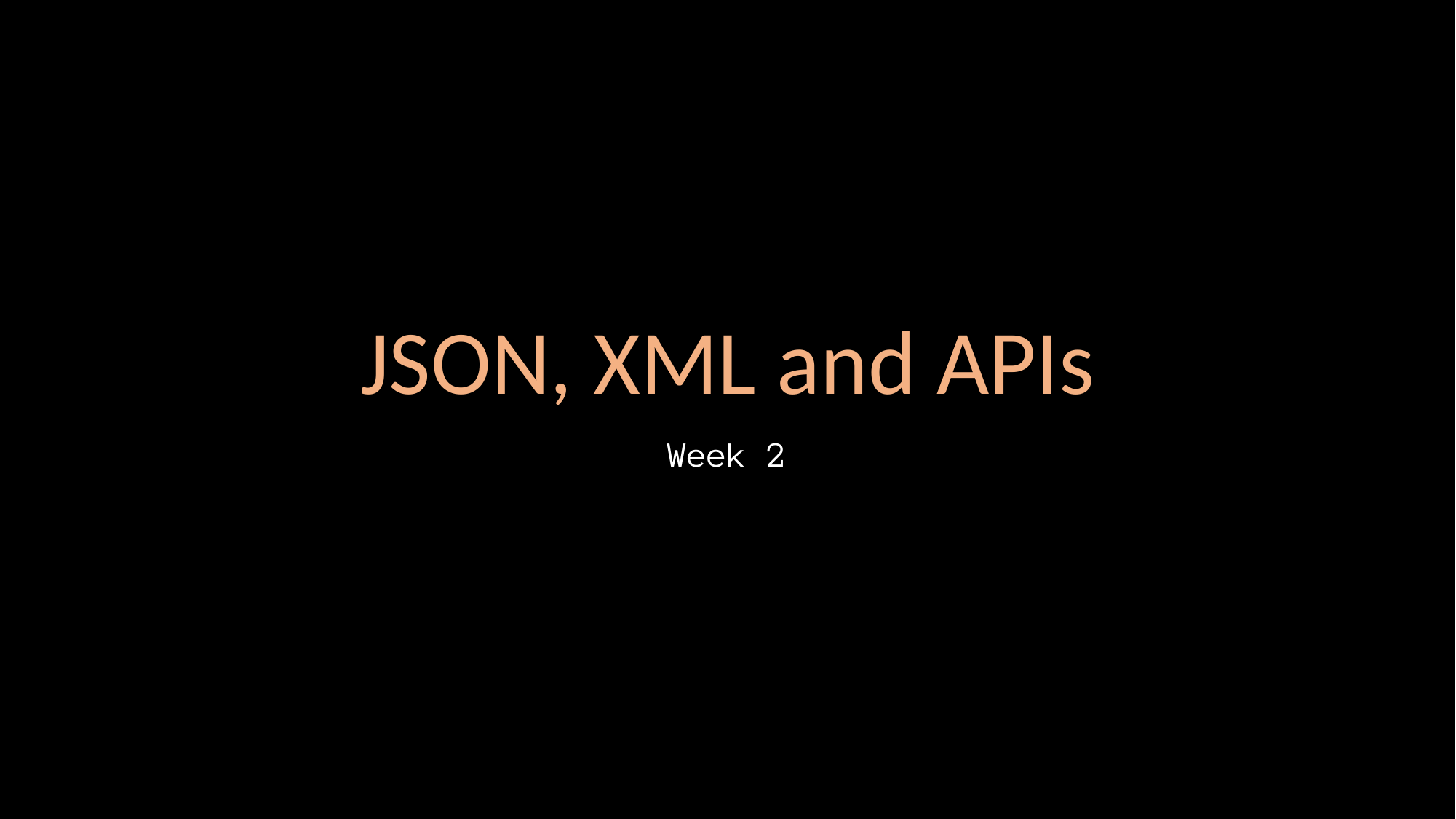

# JSON, XML and APIs
Week 2